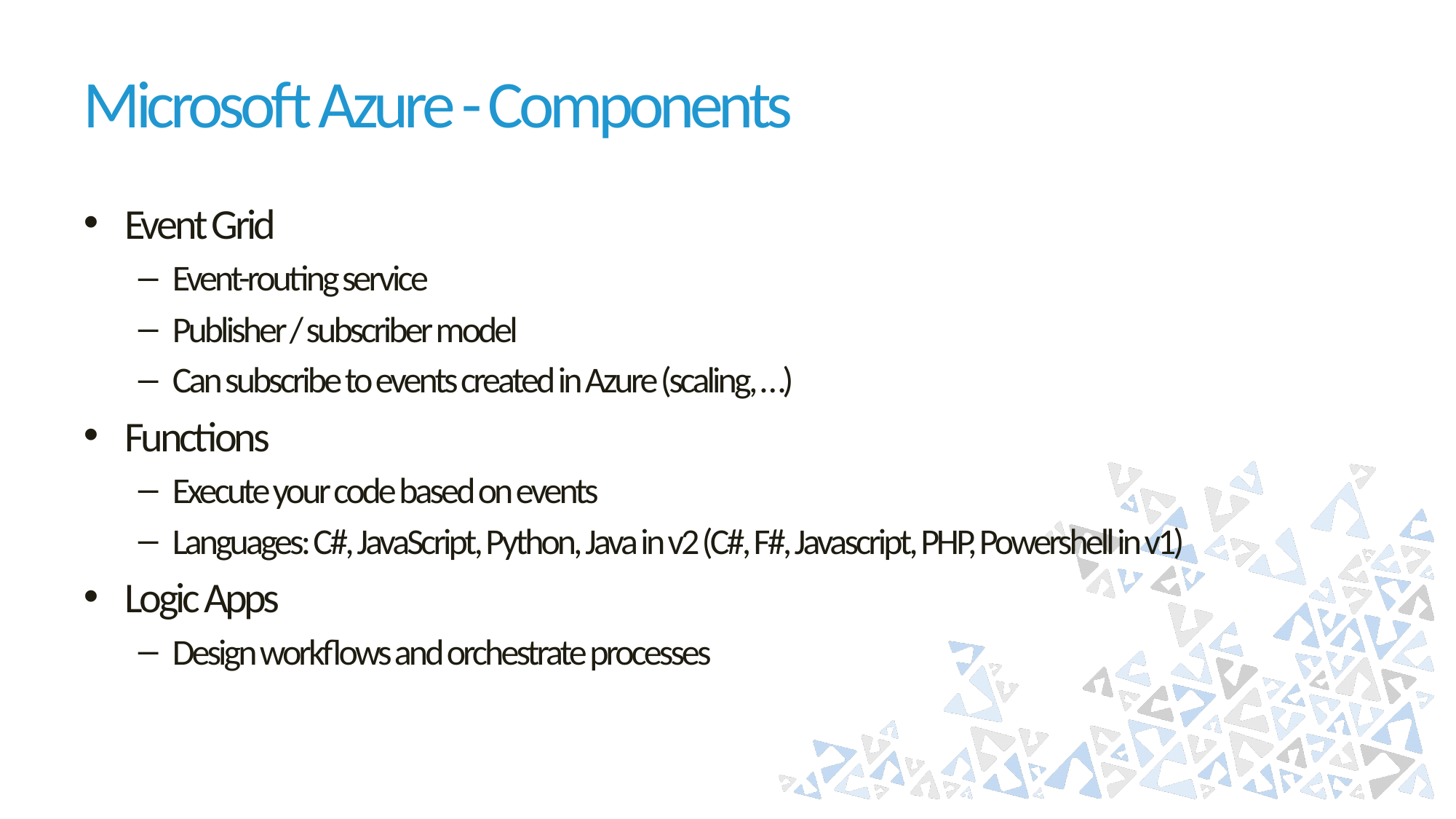

# Microsoft Azure - Components
Event Grid
Event-routing service
Publisher / subscriber model
Can subscribe to events created in Azure (scaling, …)
Functions
Execute your code based on events
Languages: C#, JavaScript, Python, Java in v2 (C#, F#, Javascript, PHP, Powershell in v1)
Logic Apps
Design workflows and orchestrate processes